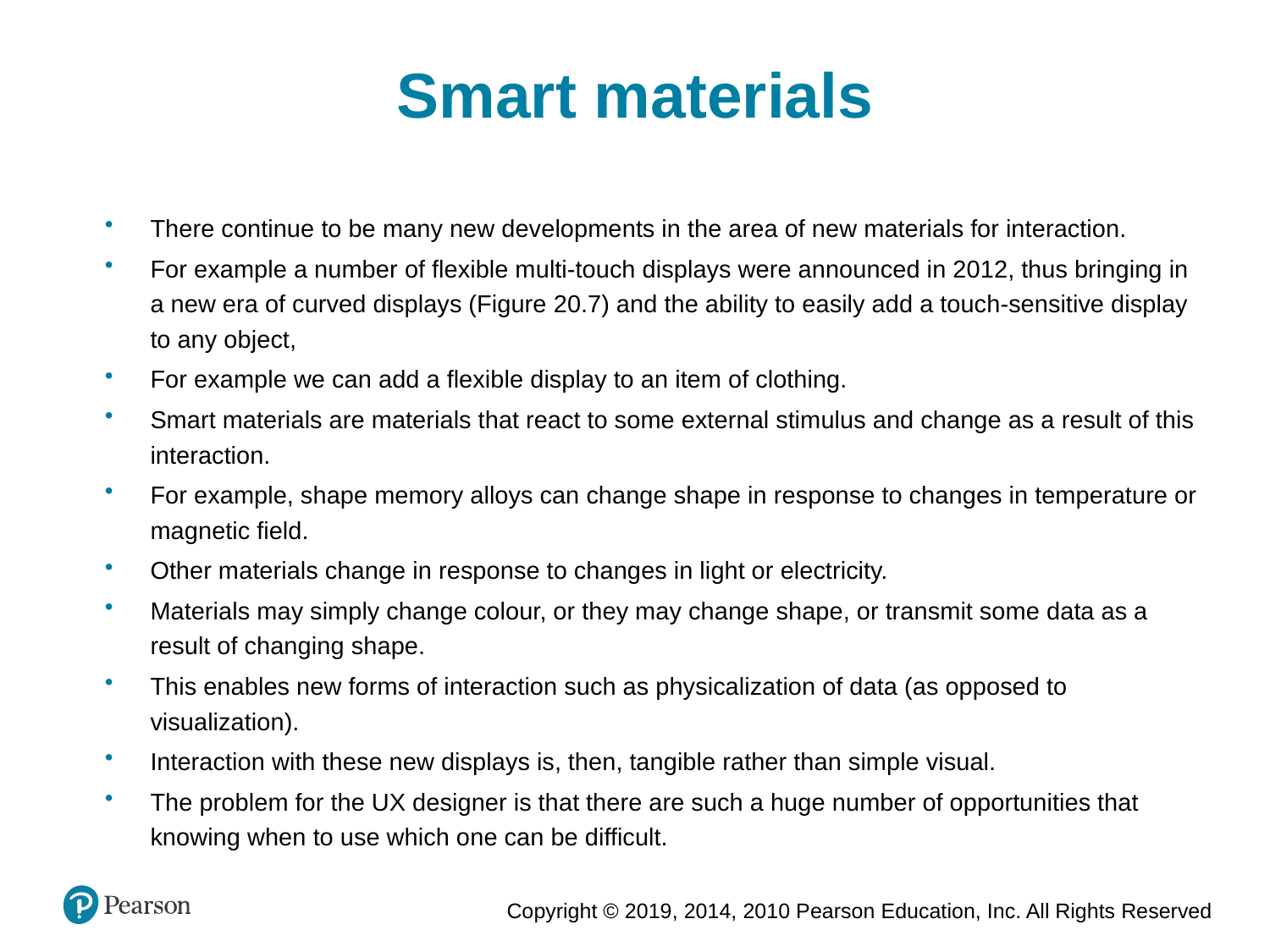

Smart materials
There continue to be many new developments in the area of new materials for interaction.
For example a number of flexible multi-touch displays were announced in 2012, thus bringing in a new era of curved displays (Figure 20.7) and the ability to easily add a touch-sensitive display to any object,
For example we can add a flexible display to an item of clothing.
Smart materials are materials that react to some external stimulus and change as a result of this interaction.
For example, shape memory alloys can change shape in response to changes in temperature or magnetic field.
Other materials change in response to changes in light or electricity.
Materials may simply change colour, or they may change shape, or transmit some data as a result of changing shape.
This enables new forms of interaction such as physicalization of data (as opposed to visualization).
Interaction with these new displays is, then, tangible rather than simple visual.
The problem for the UX designer is that there are such a huge number of opportunities that knowing when to use which one can be difficult.